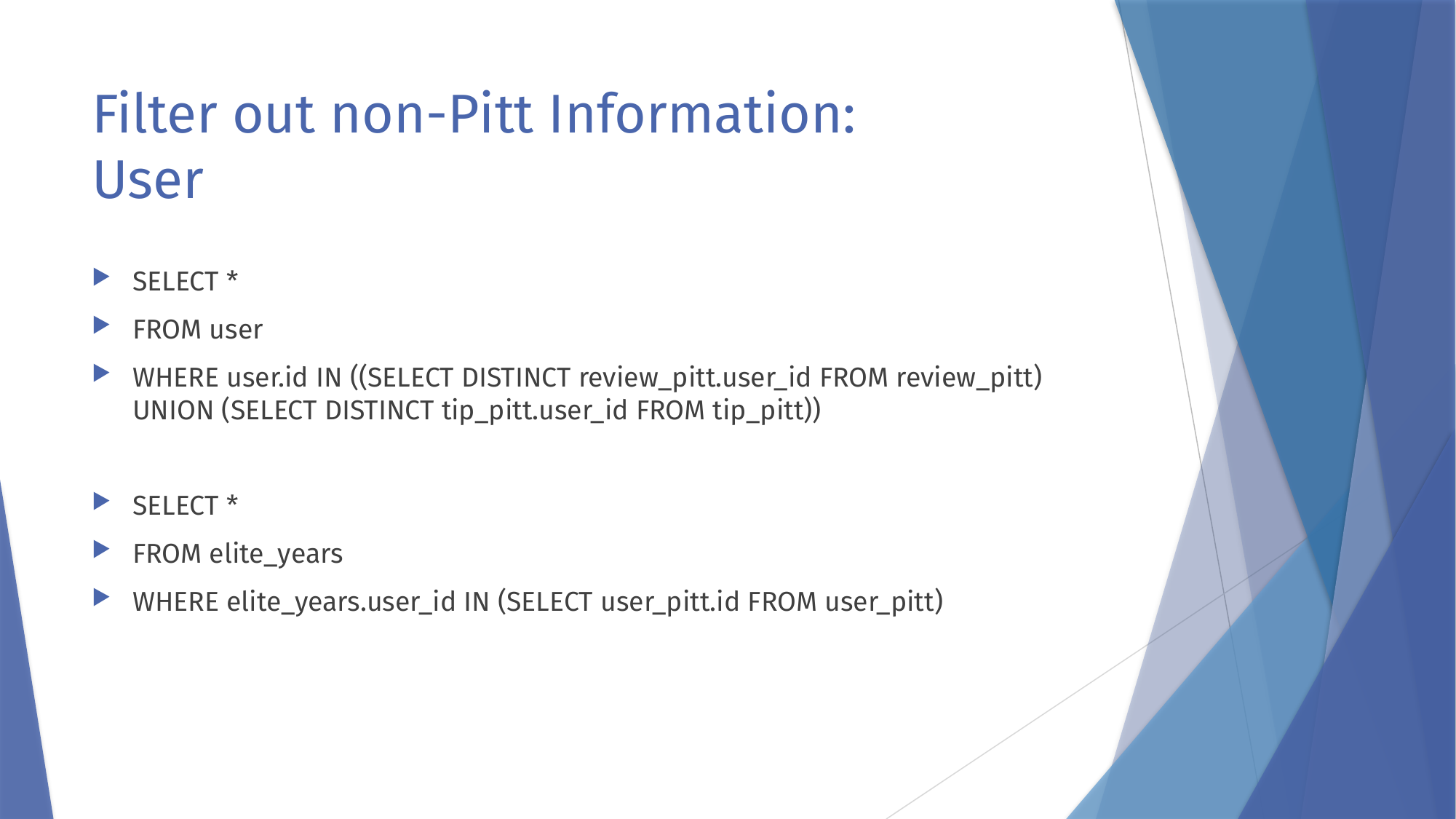

# Filter out non-Pitt Information: User
SELECT *
FROM user
WHERE user.id IN ((SELECT DISTINCT review_pitt.user_id FROM review_pitt) UNION (SELECT DISTINCT tip_pitt.user_id FROM tip_pitt))

SELECT *
FROM elite_years
WHERE elite_years.user_id IN (SELECT user_pitt.id FROM user_pitt)